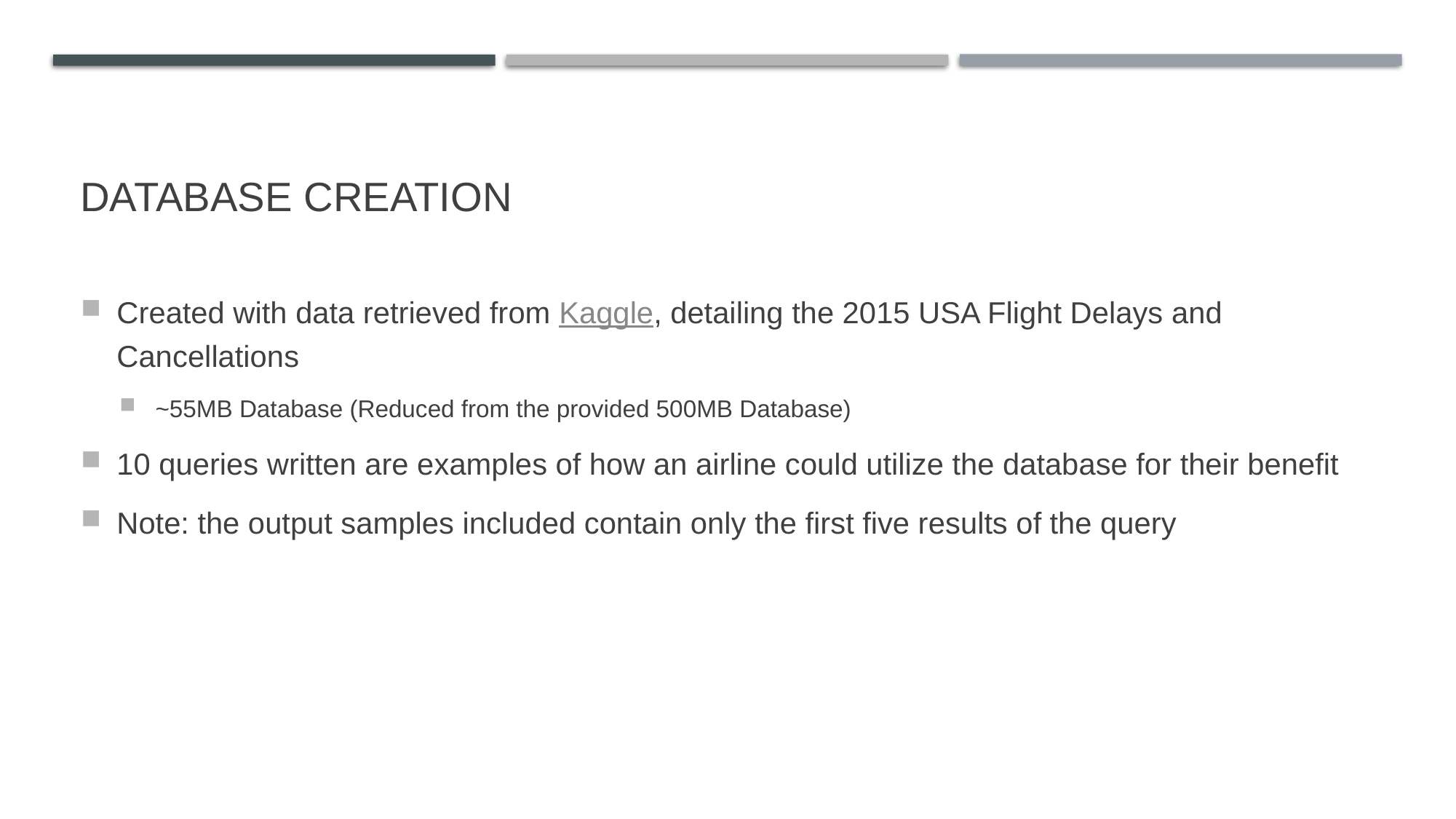

# DATABASE CREATION
Created with data retrieved from Kaggle, detailing the 2015 USA Flight Delays and Cancellations
~55MB Database (Reduced from the provided 500MB Database)
10 queries written are examples of how an airline could utilize the database for their benefit
Note: the output samples included contain only the first five results of the query